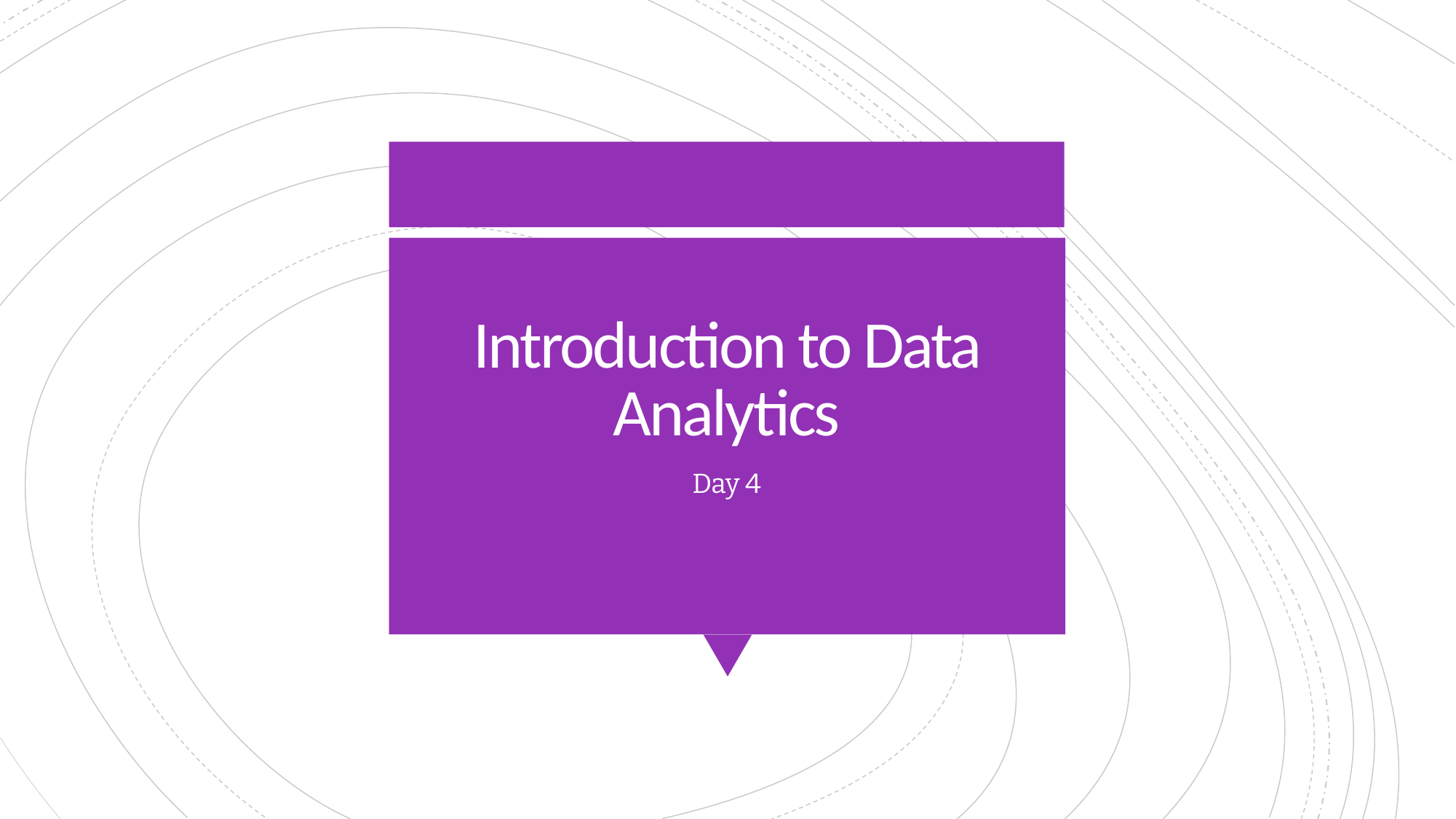

# Introduction to Data Analytics
Day 4